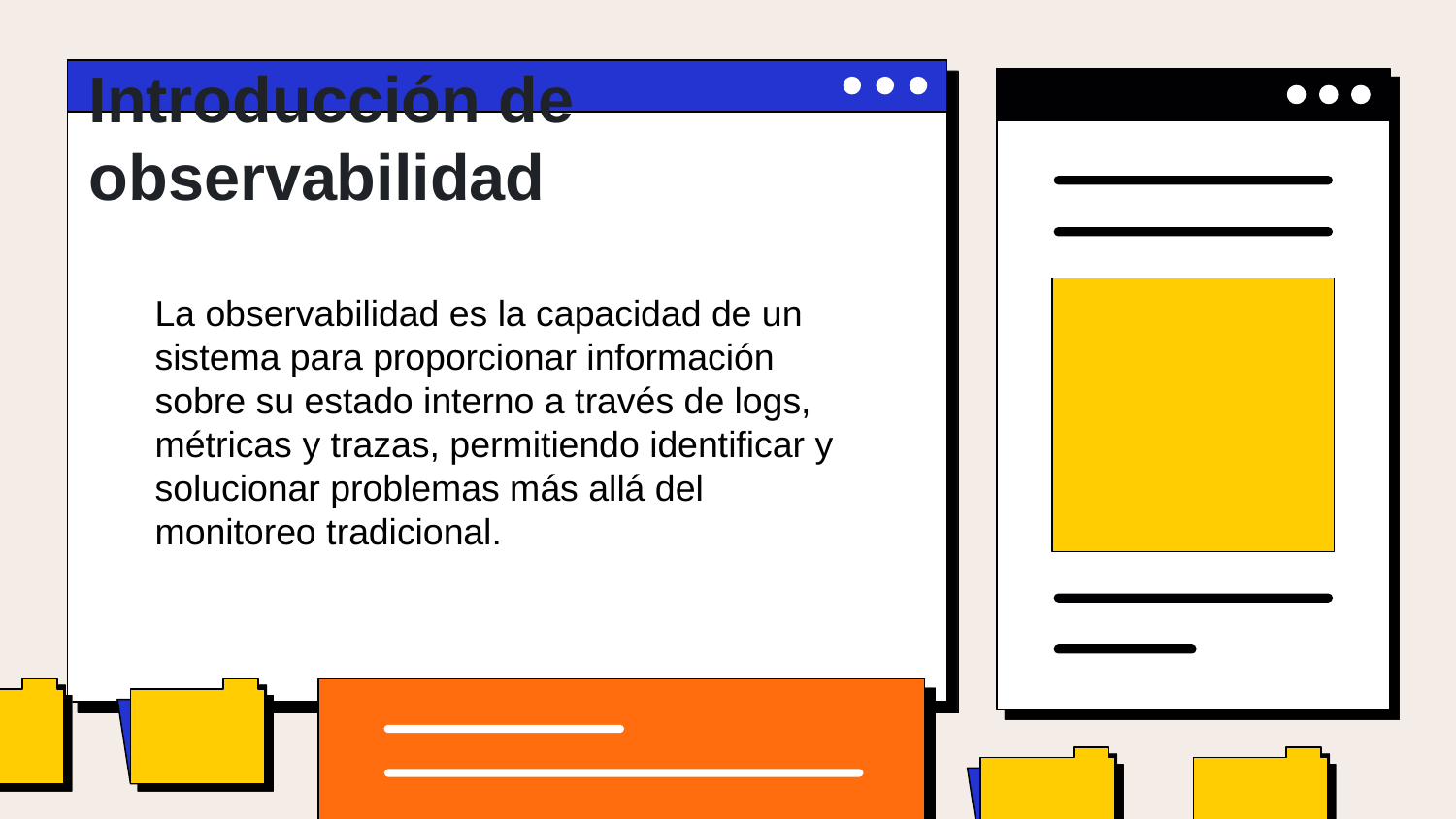

# Introducción de observabilidad
La observabilidad es la capacidad de un sistema para proporcionar información sobre su estado interno a través de logs, métricas y trazas, permitiendo identificar y solucionar problemas más allá del monitoreo tradicional.